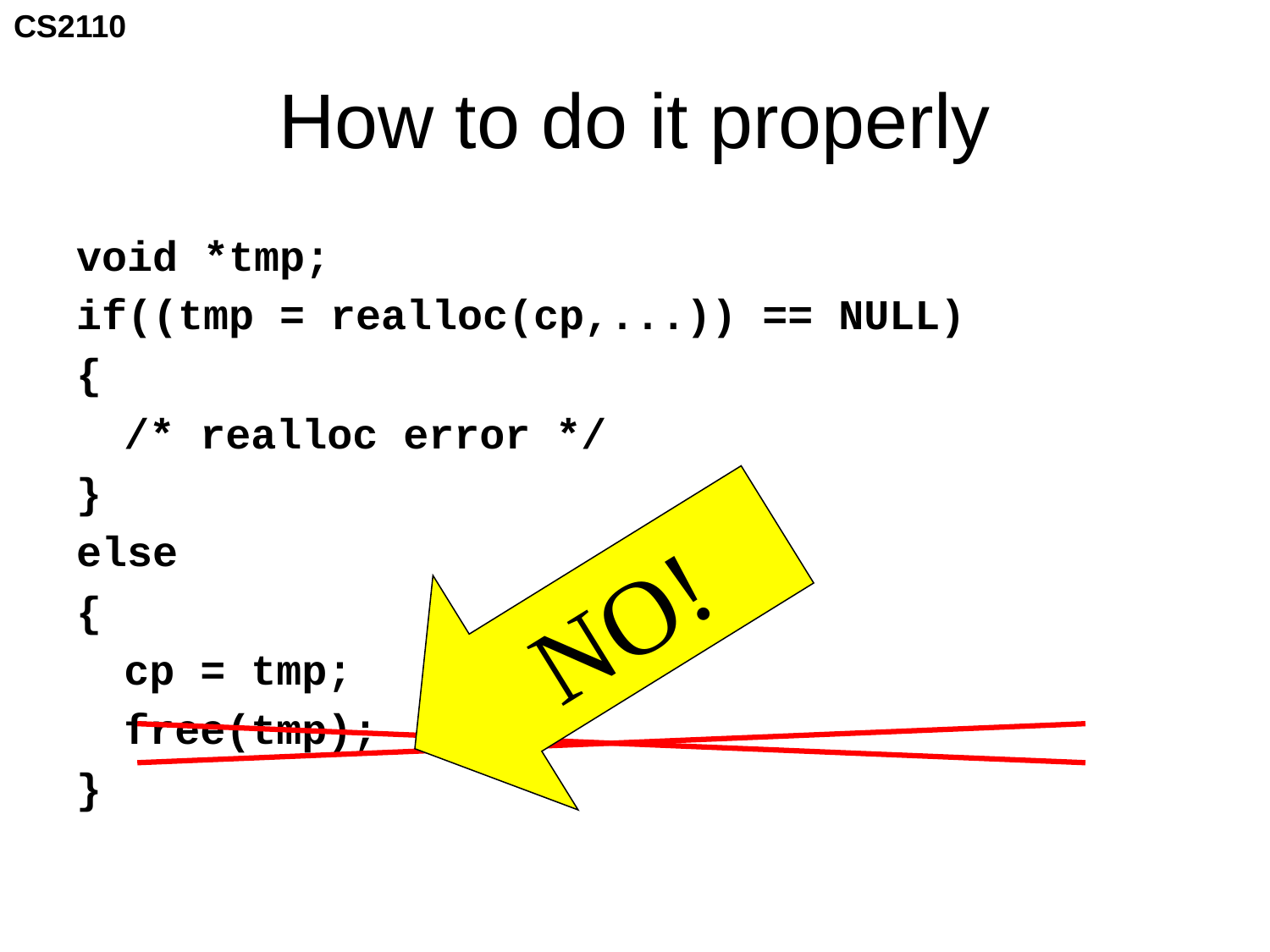

# How to do it properly
void *tmp;
if((tmp = realloc(cp,...)) == NULL)
{
	/* realloc error */
}
else
{
	cp = tmp;
	free(tmp);
}
NO!